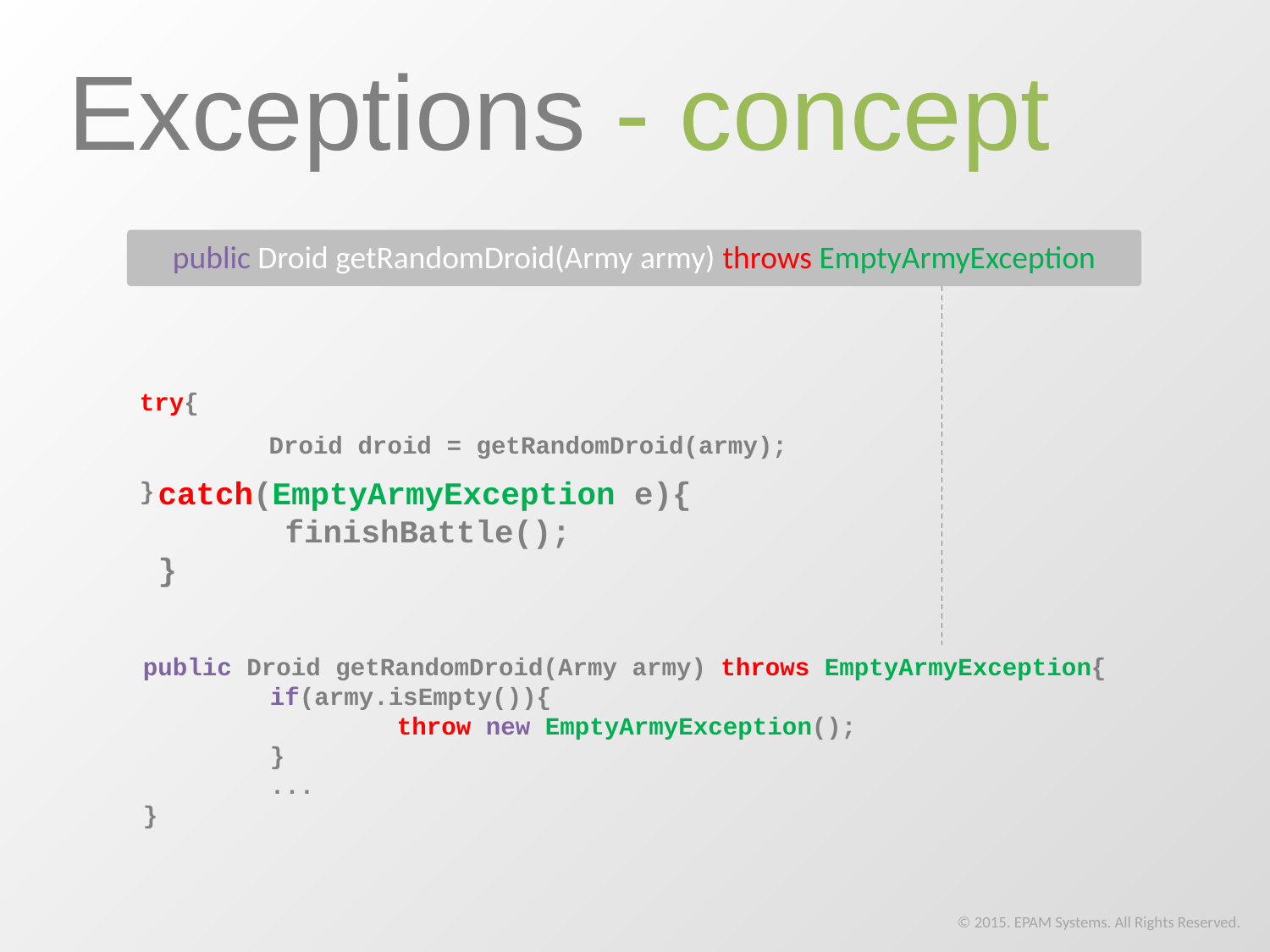

Exceptions - concept
public Droid getRandomDroid(Army army) throws EmptyArmyException
try{

}
	Droid droid = getRandomDroid(army);
catch(EmptyArmyException e){
	finishBattle();
}

public Droid getRandomDroid(Army army) throws EmptyArmyException{
	if(army.isEmpty()){
		throw new EmptyArmyException();
	}
	...
}
© 2015. EPAM Systems. All Rights Reserved.